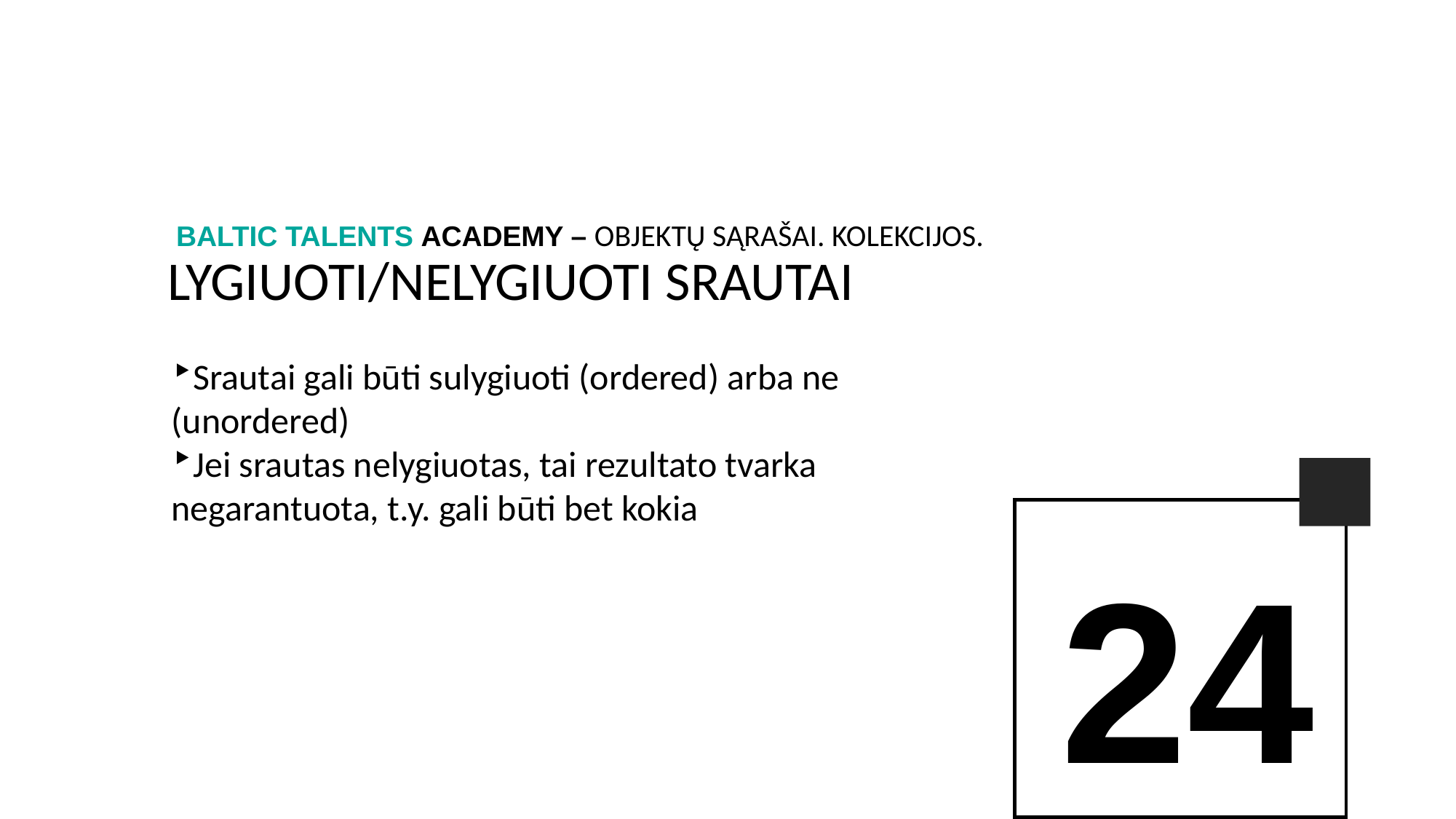

BALTIc TALENTs AcADEMy – Objektų sąrašai. Kolekcijos.

lygiuoti/nelygiuoti srautAI
Srautai gali būti sulygiuoti (ordered) arba ne (unordered)
Jei srautas nelygiuotas, tai rezultato tvarka negarantuota, t.y. gali būti bet kokia

24